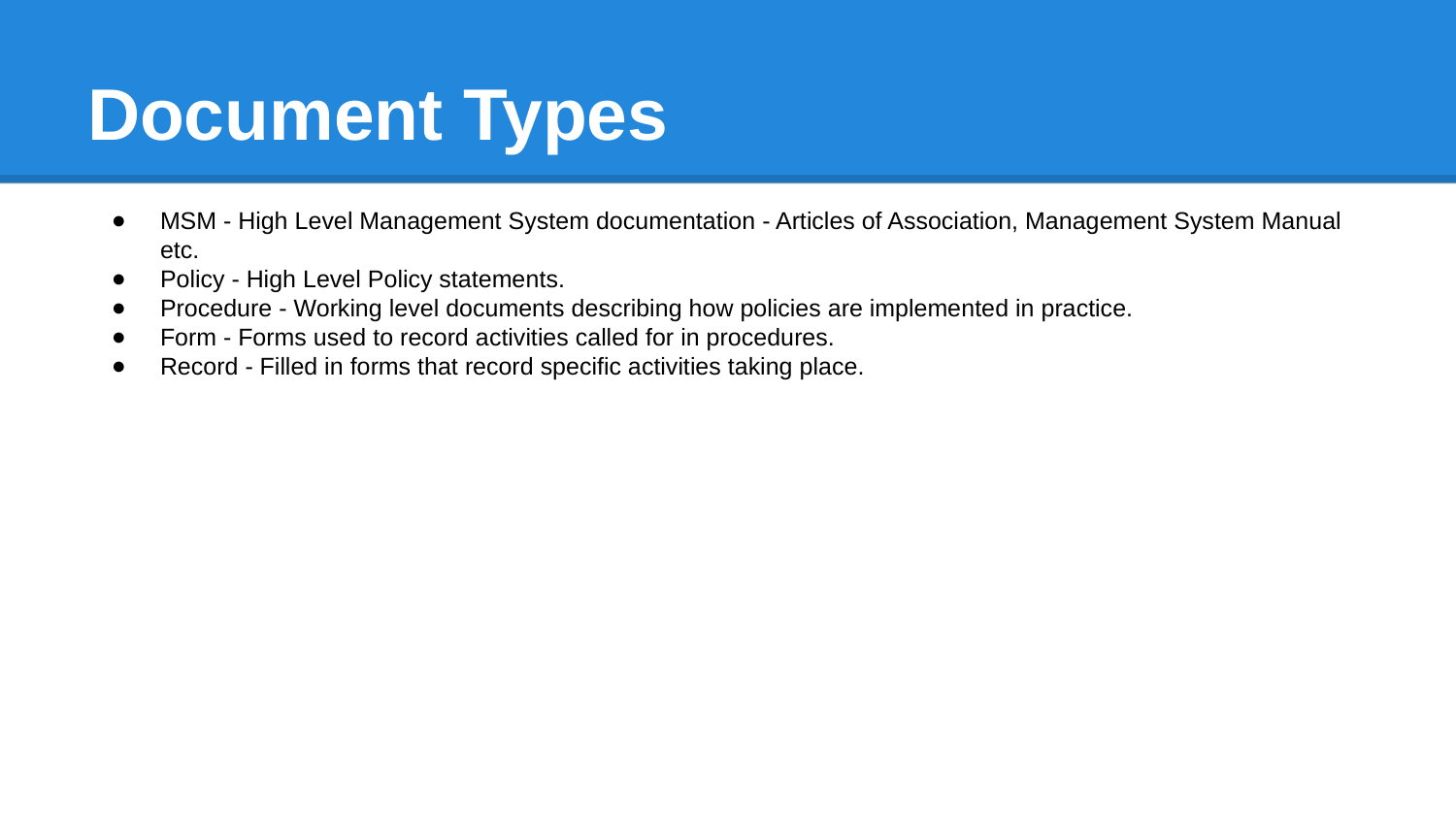

# Document Types
MSM - High Level Management System documentation - Articles of Association, Management System Manual etc.
Policy - High Level Policy statements.
Procedure - Working level documents describing how policies are implemented in practice.
Form - Forms used to record activities called for in procedures.
Record - Filled in forms that record specific activities taking place.